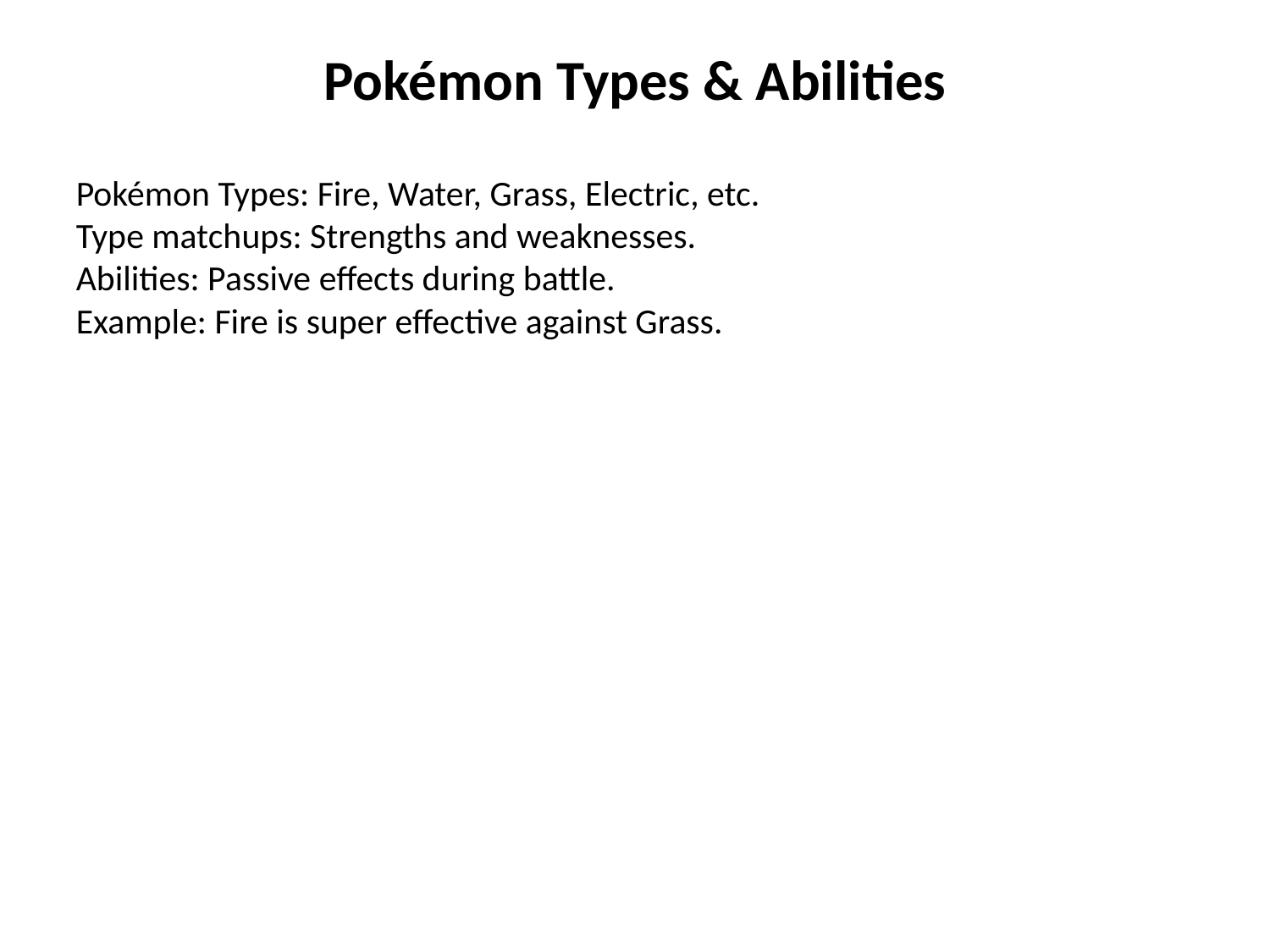

Pokémon Types & Abilities

Pokémon Types: Fire, Water, Grass, Electric, etc.
Type matchups: Strengths and weaknesses.
Abilities: Passive effects during battle.
Example: Fire is super effective against Grass.